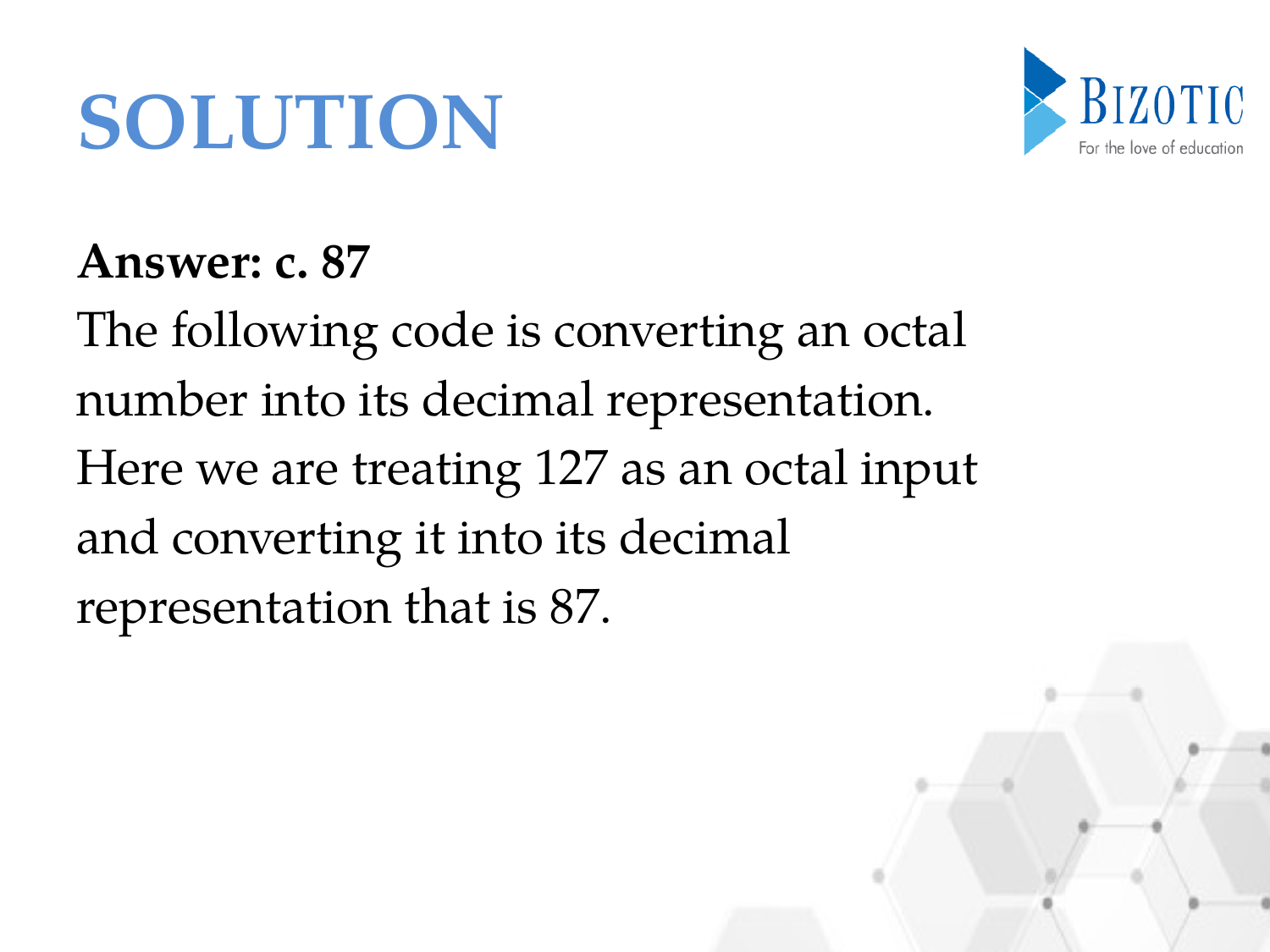

# SOLUTION
Answer: c. 87
The following code is converting an octal
number into its decimal representation.
Here we are treating 127 as an octal input
and converting it into its decimal
representation that is 87.